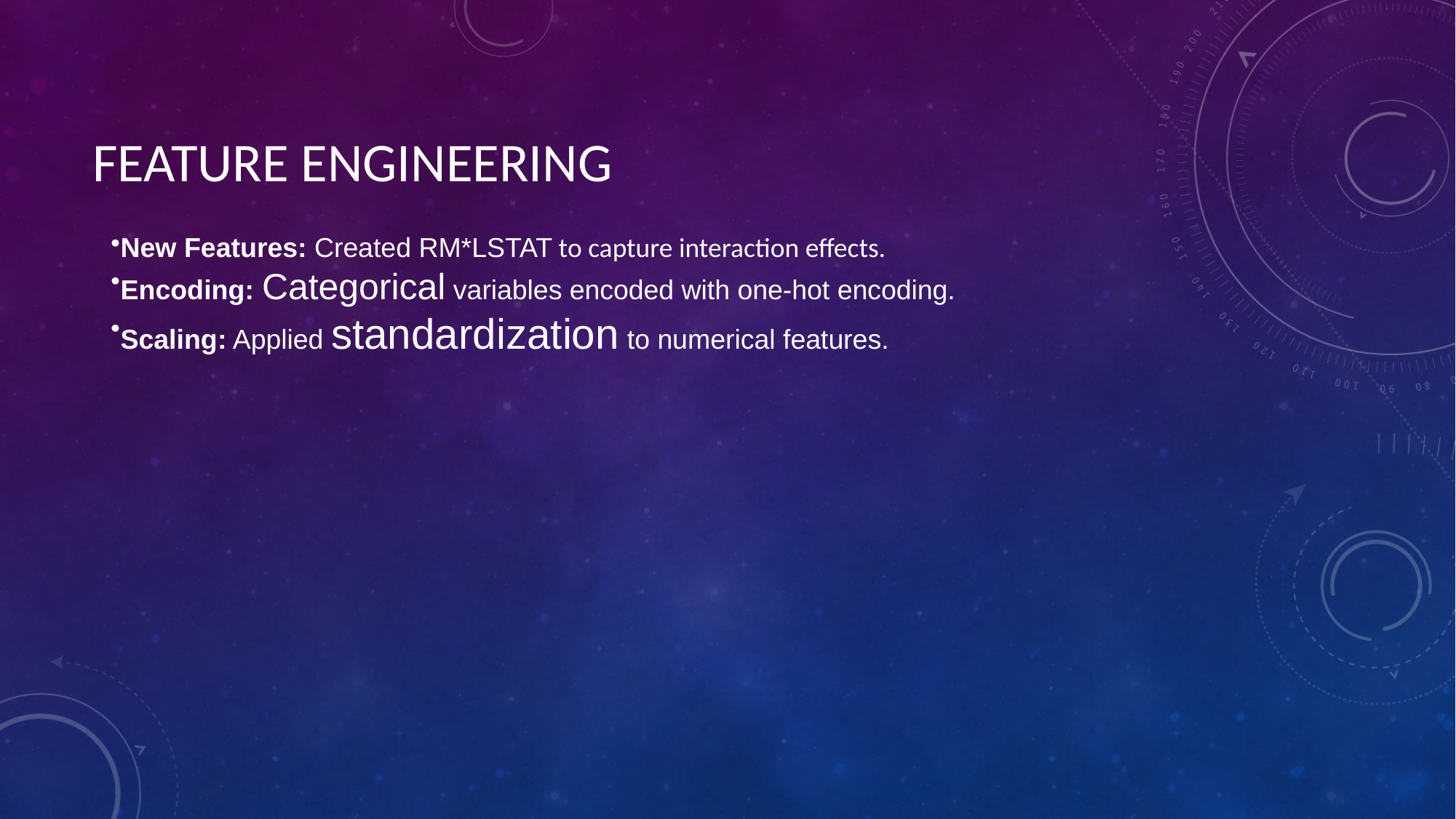

# Feature Engineering

New Features: Created RM*LSTAT to capture interaction effects.
Encoding: Categorical variables encoded with one-hot encoding.
Scaling: Applied standardization to numerical features.